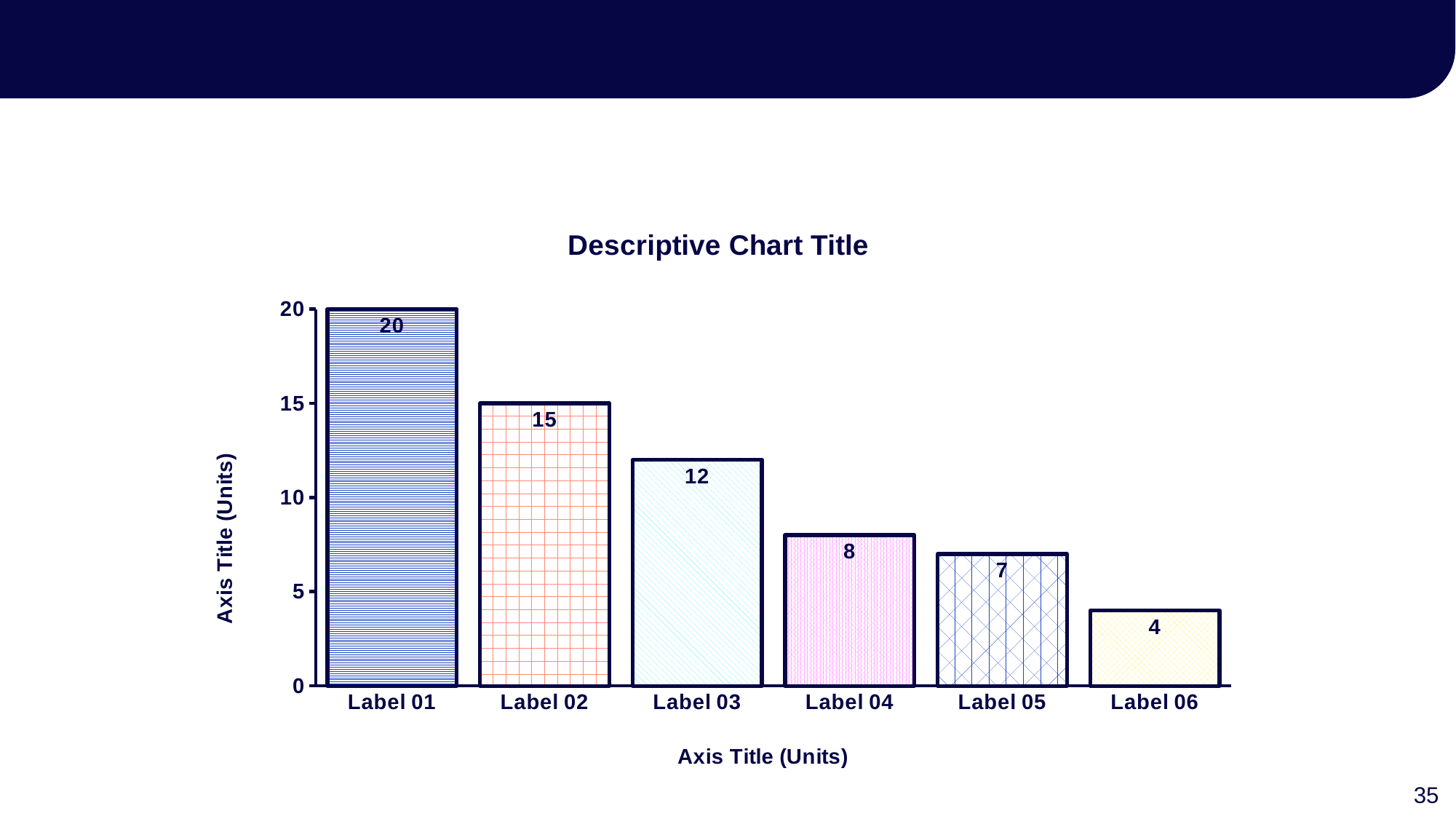

Slide Title 20

### Chart: Descriptive Chart Title

| Category | Series 1 |
|---|---|
| Label 01 | 20.0 |
| Label 02 | 15.0 |
| Label 03 | 12.0 |
| Label 04 | 8.0 |
| Label 05 | 7.0 |
| Label 06 | 4.0 |